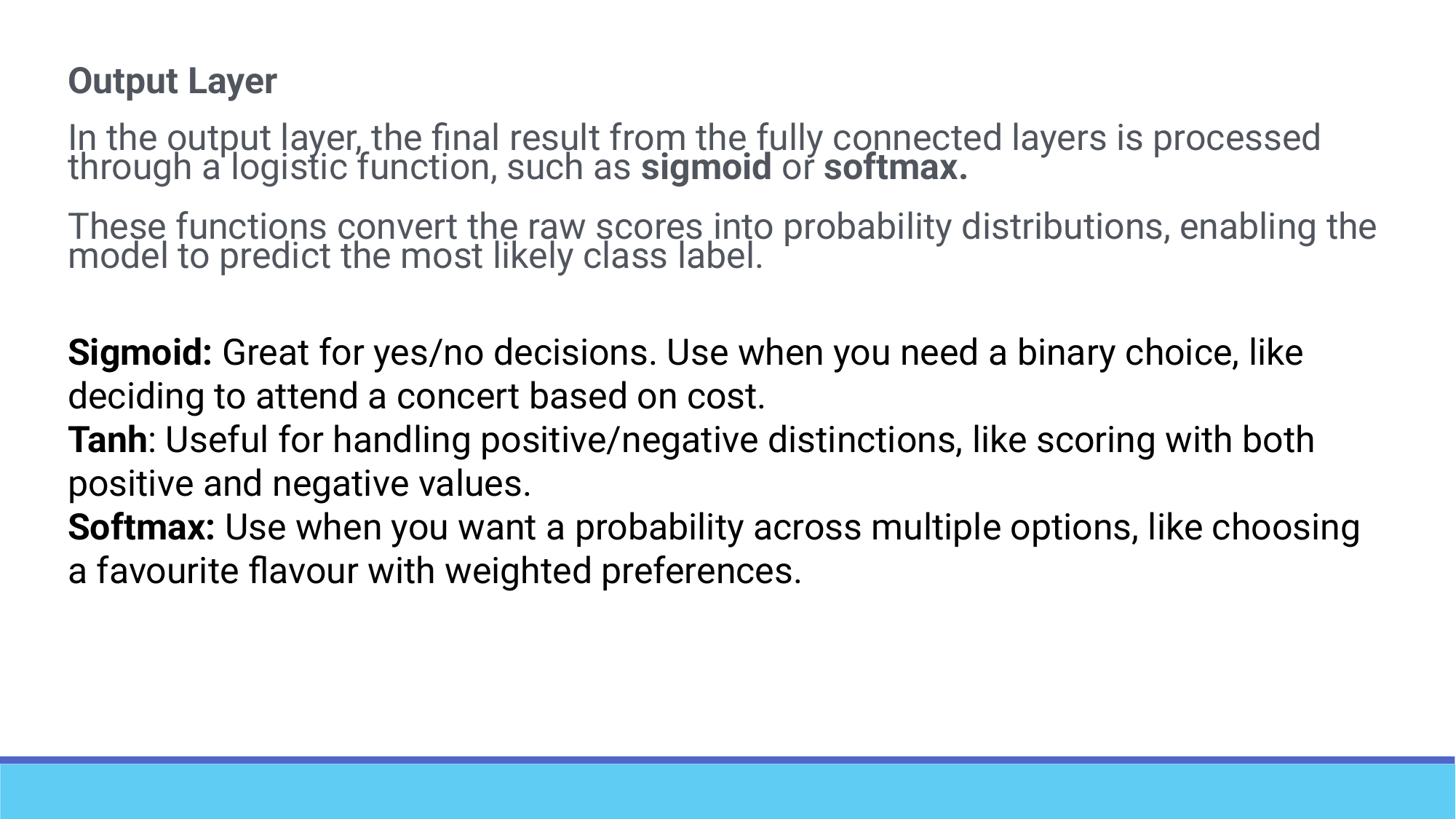

Output Layer
In the output layer, the final result from the fully connected layers is processed through a logistic function, such as sigmoid or softmax.
These functions convert the raw scores into probability distributions, enabling the model to predict the most likely class label.
Sigmoid: Great for yes/no decisions. Use when you need a binary choice, like deciding to attend a concert based on cost.
Tanh: Useful for handling positive/negative distinctions, like scoring with both positive and negative values.
Softmax: Use when you want a probability across multiple options, like choosing a favourite flavour with weighted preferences.